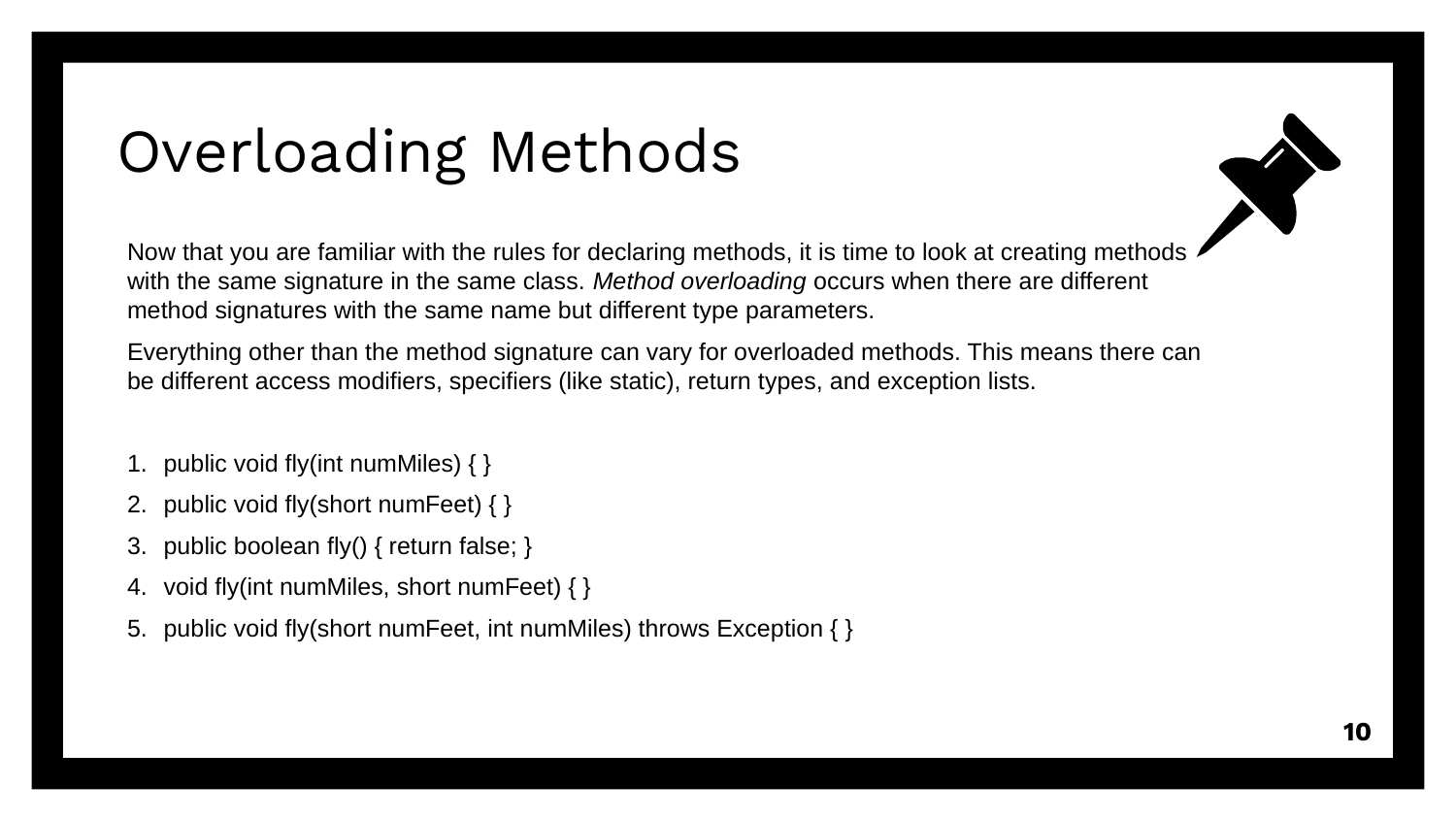

# Overloading Methods

Now that you are familiar with the rules for declaring methods, it is time to look at creating methods with the same signature in the same class. Method overloading occurs when there are different method signatures with the same name but different type parameters.
Everything other than the method signature can vary for overloaded methods. This means there can be different access modifiers, specifiers (like static), return types, and exception lists.

public void fly(int numMiles) { }
public void fly(short numFeet) { }
public boolean fly() { return false; }
void fly(int numMiles, short numFeet) { }
public void fly(short numFeet, int numMiles) throws Exception { }

10